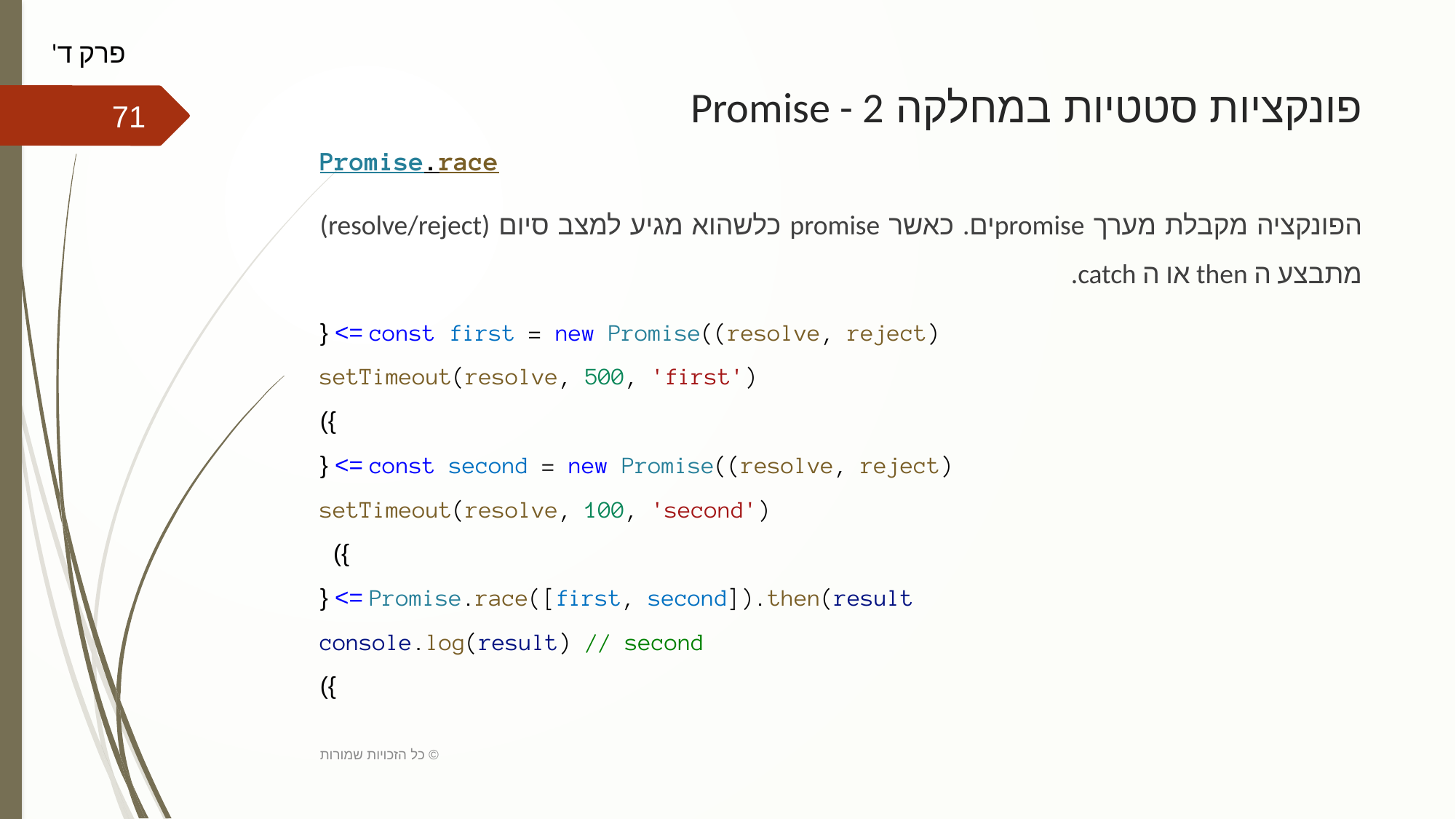

פרק ד'
# פונקציות סטטיות במחלקה Promise - 2
71
Promise.race
הפונקציה מקבלת מערך promiseים. כאשר promise כלשהוא מגיע למצב סיום (resolve/reject) מתבצע ה then או ה catch.
const first = new Promise((resolve, reject) => {
  setTimeout(resolve, 500, 'first')
})
const second = new Promise((resolve, reject) => {
  setTimeout(resolve, 100, 'second')
})
Promise.race([first, second]).then(result => {
  console.log(result) // second
})

כל הזכויות שמורות ©